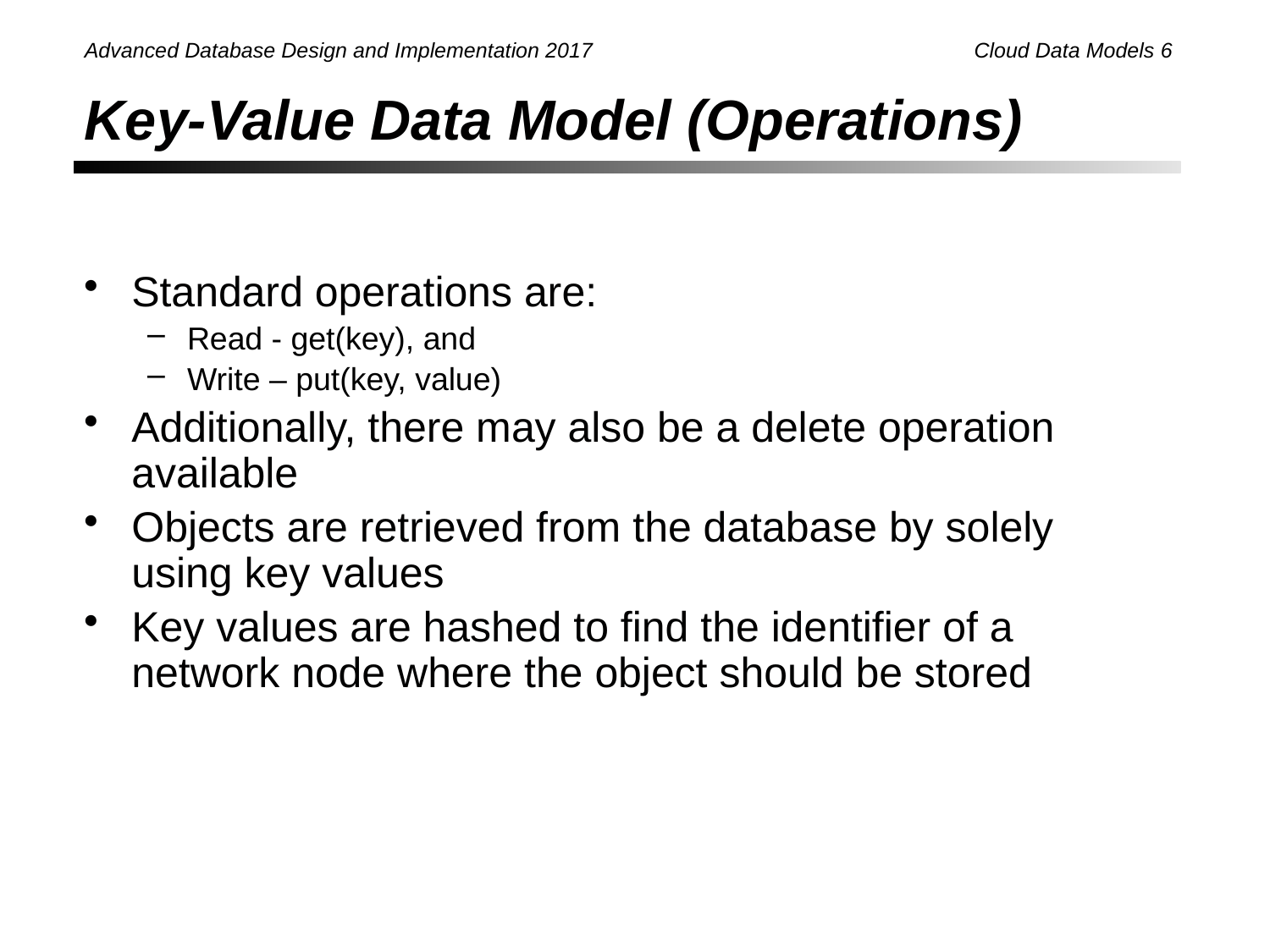

# Key-Value Data Model (Operations)
Standard operations are:
Read - get(key), and
Write – put(key, value)
Additionally, there may also be a delete operation available
Objects are retrieved from the database by solely using key values
Key values are hashed to find the identifier of a network node where the object should be stored